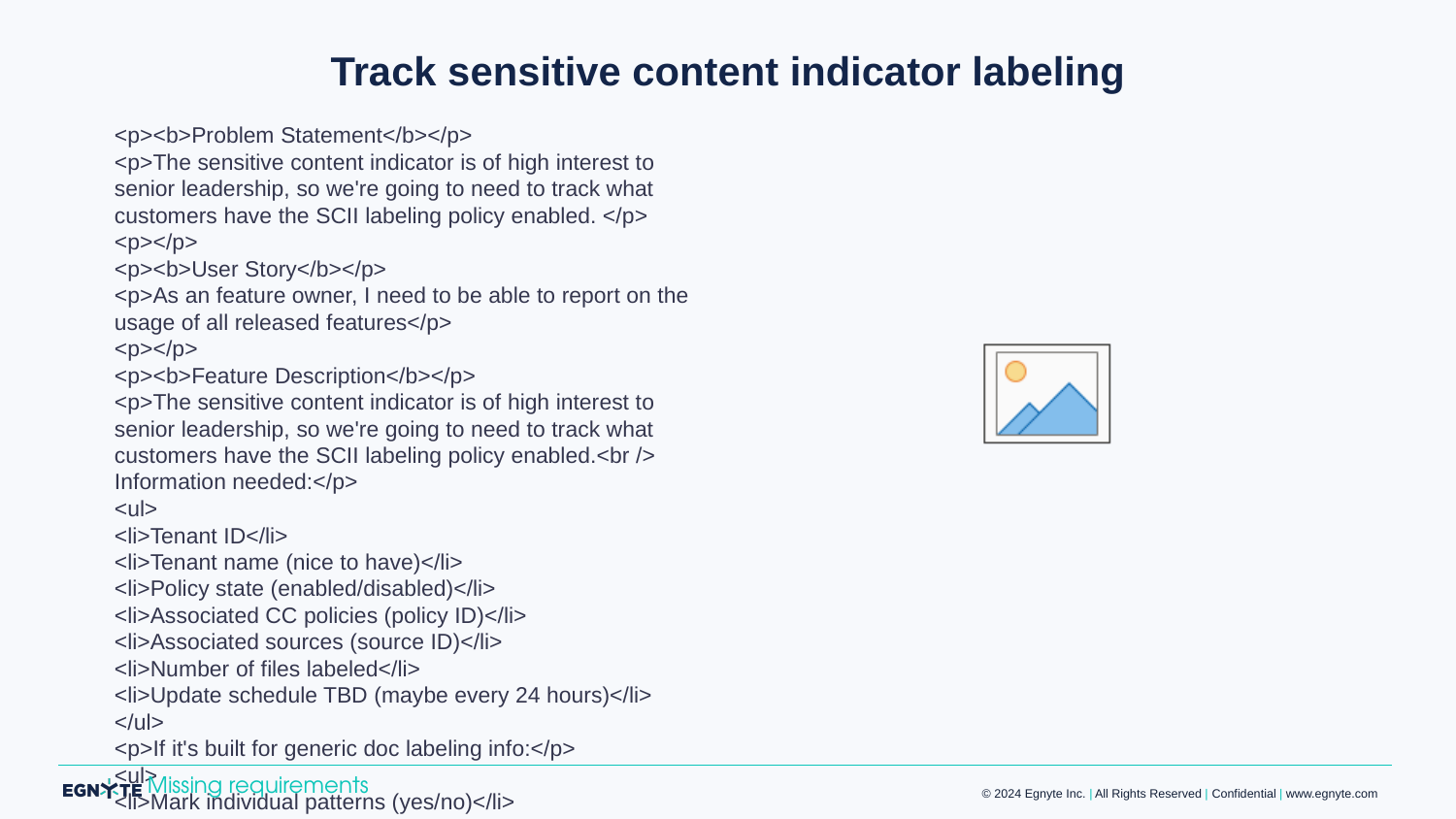

# Track sensitive content indicator labeling
<p><b>Problem Statement</b></p>
<p>The sensitive content indicator is of high interest to senior leadership, so we're going to need to track what customers have the SCII labeling policy enabled. </p>
<p></p>
<p><b>User Story</b></p>
<p>As an feature owner, I need to be able to report on the usage of all released features</p>
<p></p>
<p><b>Feature Description</b></p>
<p>The sensitive content indicator is of high interest to senior leadership, so we're going to need to track what customers have the SCII labeling policy enabled.<br />
Information needed:</p>
<ul>
<li>Tenant ID</li>
<li>Tenant name (nice to have)</li>
<li>Policy state (enabled/disabled)</li>
<li>Associated CC policies (policy ID)</li>
<li>Associated sources (source ID)</li>
<li>Number of files labeled</li>
<li>Update schedule TBD (maybe every 24 hours)</li>
</ul>
<p>If it's built for generic doc labeling info:</p>
<ul>
<li>Mark individual patterns (yes/no)</li>
<li>Write persistent labels (yes/no)</li>
<li>Policy name</li>
<li>Description</li>
</ul>
<p>Ideas:</p>
<ul>
<li>Make information available in admin panel
<ul>
<li>This may be quick solution, but might only be for the SCII (and LPTR) labeling policy</li>
</ul>
</li>
<li>Make information available in BQ
<ul>
<li>Would be usable by more teams (like the data team)</li>
<li>Could be expanded to include all labeling policies</li>
</ul>
</li>
</ul>
<p></p>
<p><b>Public Summary</b></p>
<p>This is an internal-only feature. As we continue to expand the scope of document labeling, we need a better mechanism to track the usage of the feature. This work will allow for more robust reporting on how customers are using document labeling. </p>

Missing requirements